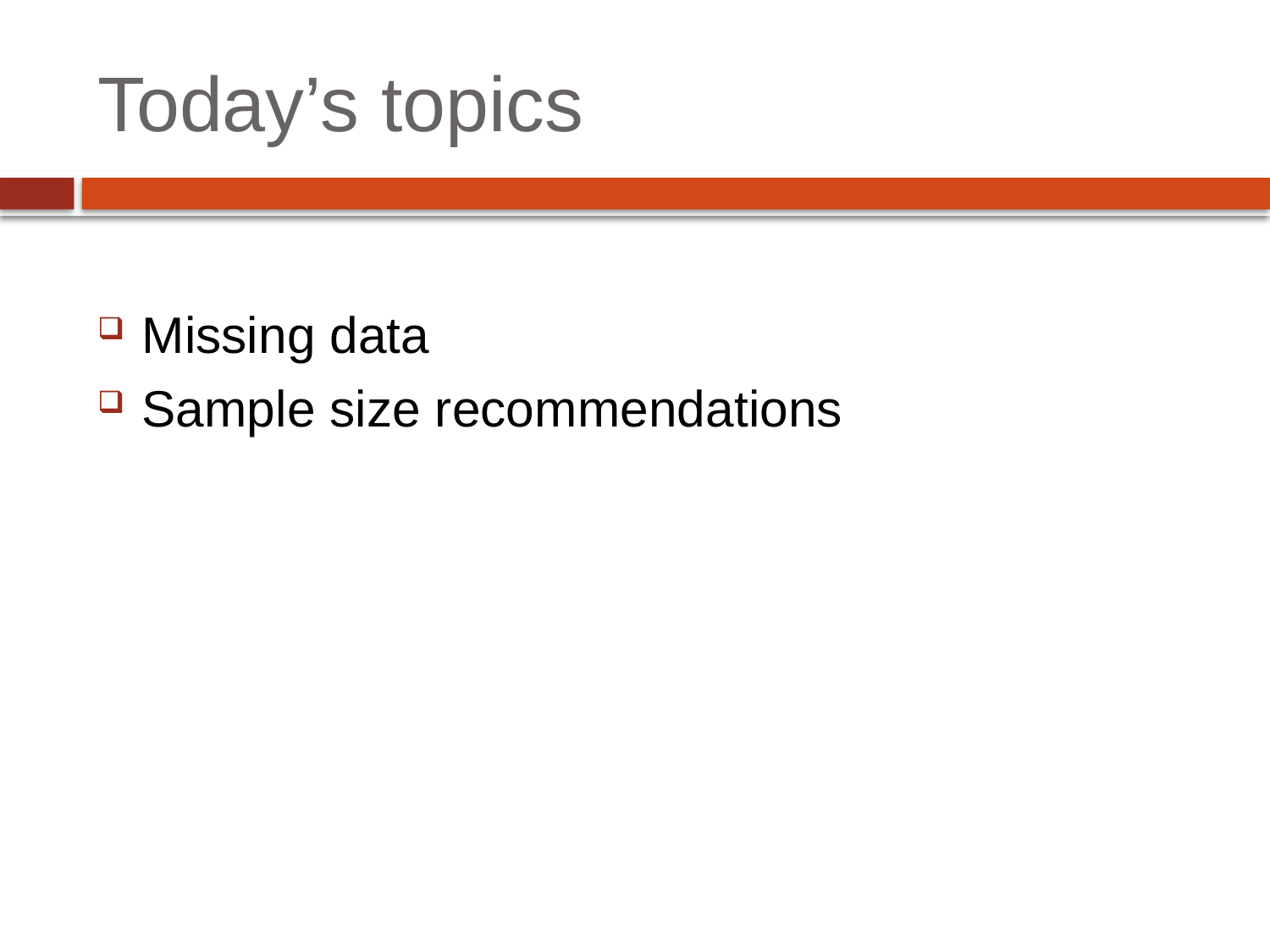

# Today’s topics

Missing data
Sample size recommendations